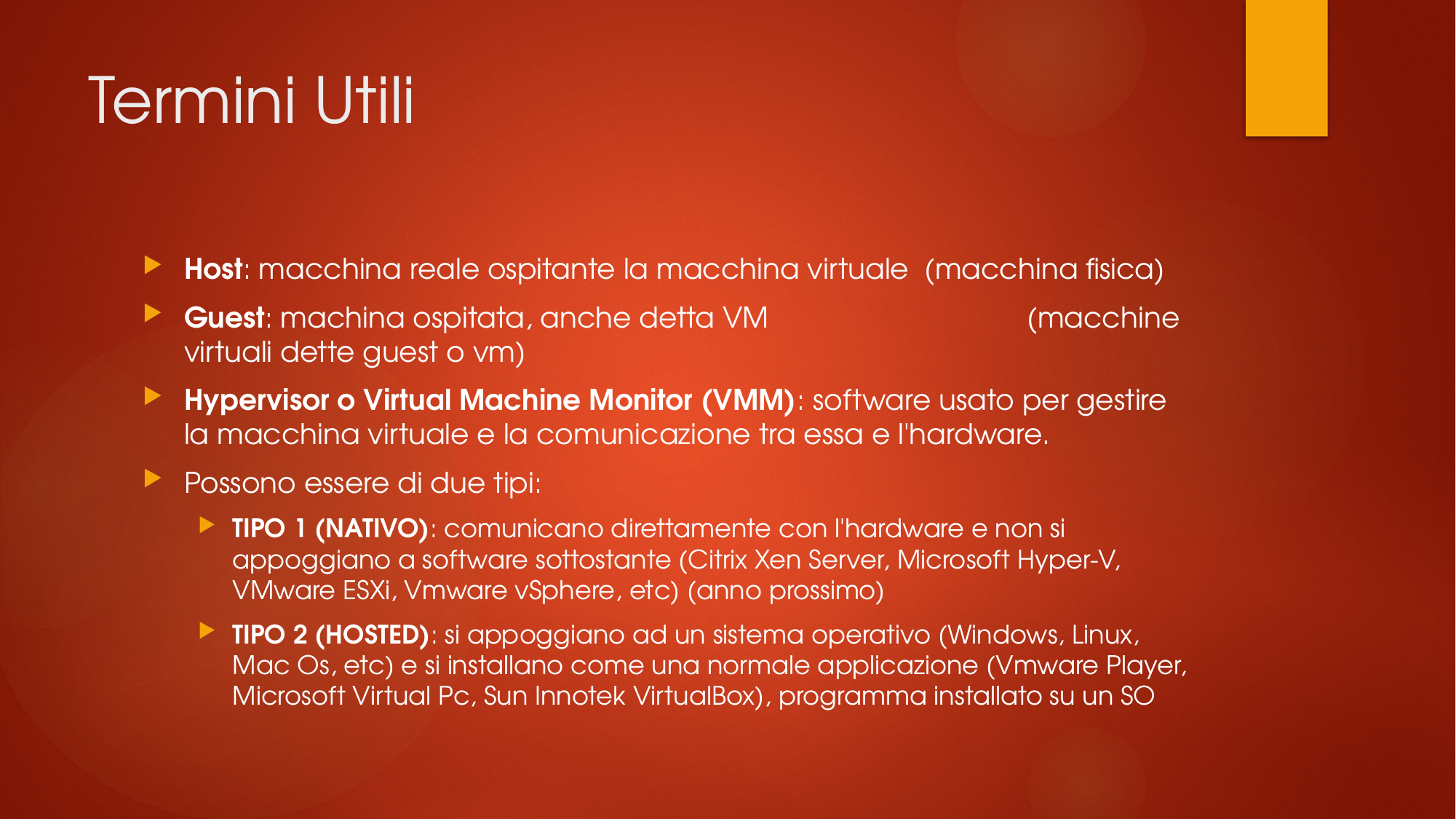

# Termini Utili
Host: macchina reale ospitante la macchina virtuale  (macchina fisica)
Guest: machina ospitata, anche detta VM                                 (macchine virtuali dette guest o vm)
Hypervisor o Virtual Machine Monitor (VMM): software usato per gestire la macchina virtuale e la comunicazione tra essa e l'hardware.
Possono essere di due tipi:
TIPO 1 (NATIVO): comunicano direttamente con l'hardware e non si appoggiano a software sottostante (Citrix Xen Server, Microsoft Hyper-V, VMware ESXi, Vmware vSphere, etc) (anno prossimo)
TIPO 2 (HOSTED): si appoggiano ad un sistema operativo (Windows, Linux, Mac Os, etc) e si installano come una normale applicazione (Vmware Player, Microsoft Virtual Pc, Sun Innotek VirtualBox), programma installato su un SO